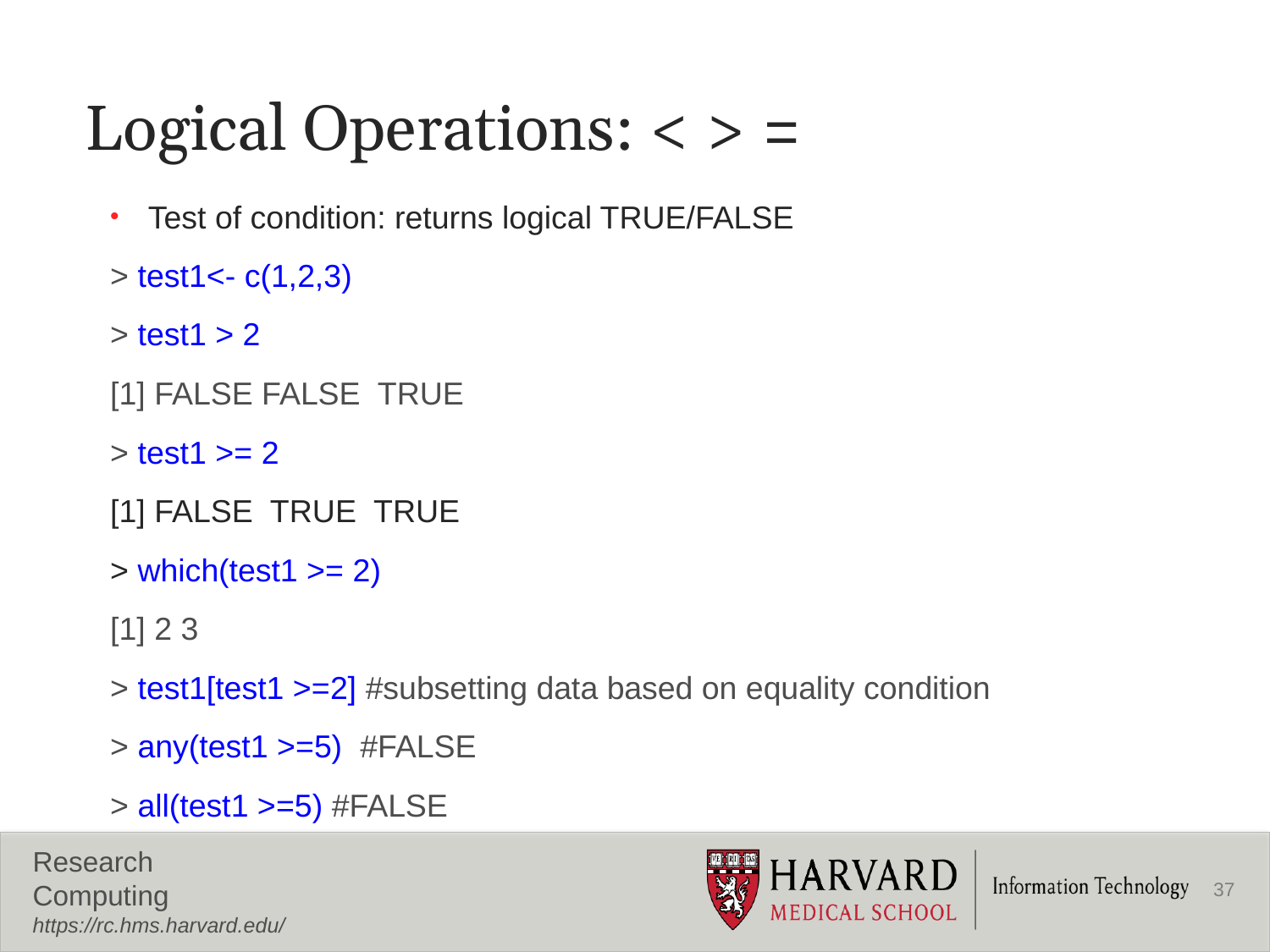

# Logical Operations: < > =
Test of condition: returns logical TRUE/FALSE
> test1<- c(1,2,3)
> test1 > 2
[1] FALSE FALSE  TRUE
> test1 >= 2
[1] FALSE  TRUE  TRUE
> which(test1 >= 2)
[1] 2 3
> test1[test1 >=2] #subsetting data based on equality condition
> any(test1 >=5)  #FALSE
> all(test1 >=5) #FALSE